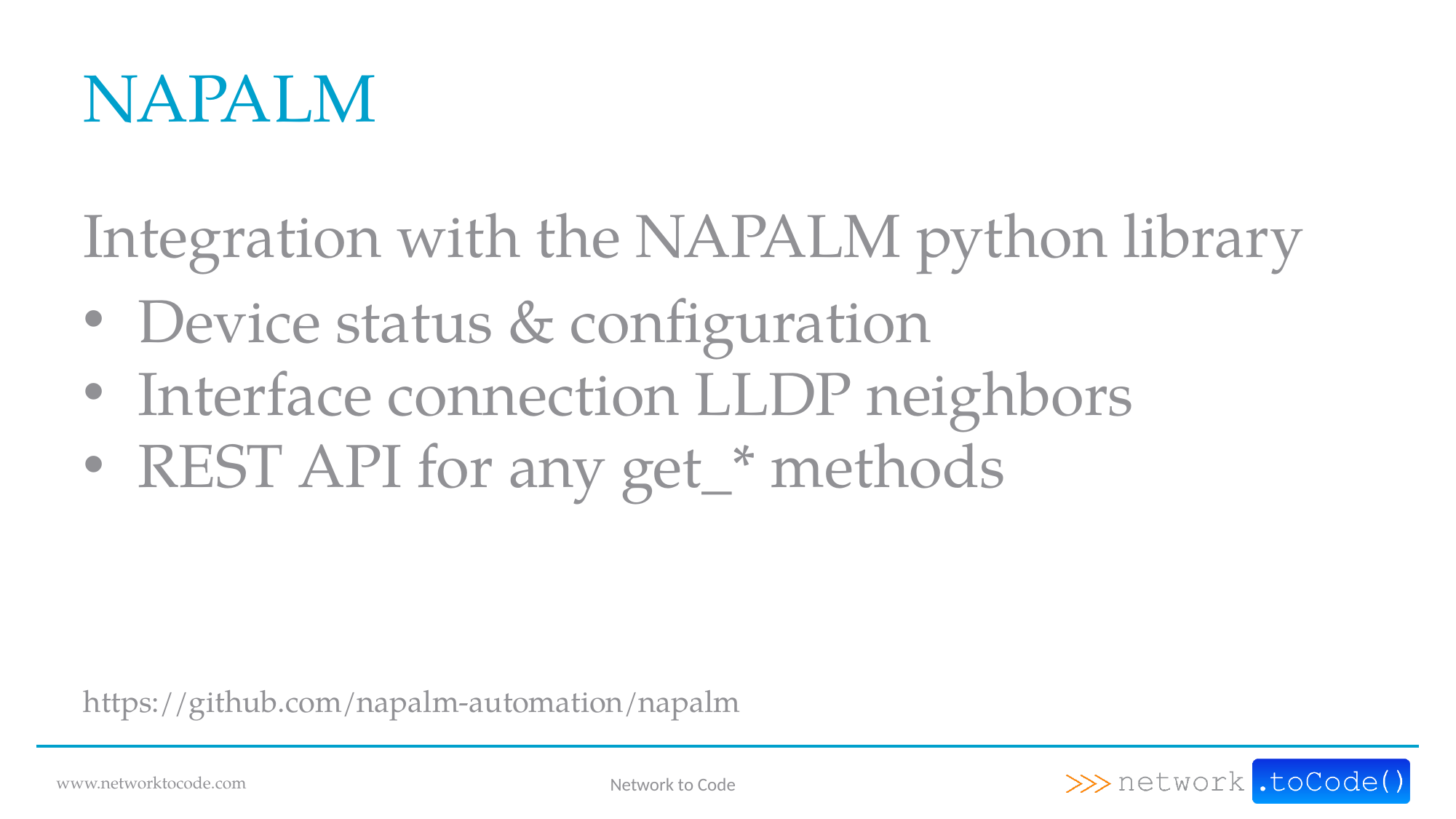

# NAPALM
Integration with the NAPALM python library
Device status & configuration
Interface connection LLDP neighbors
REST API for any get_* methods

https://github.com/napalm-automation/napalm